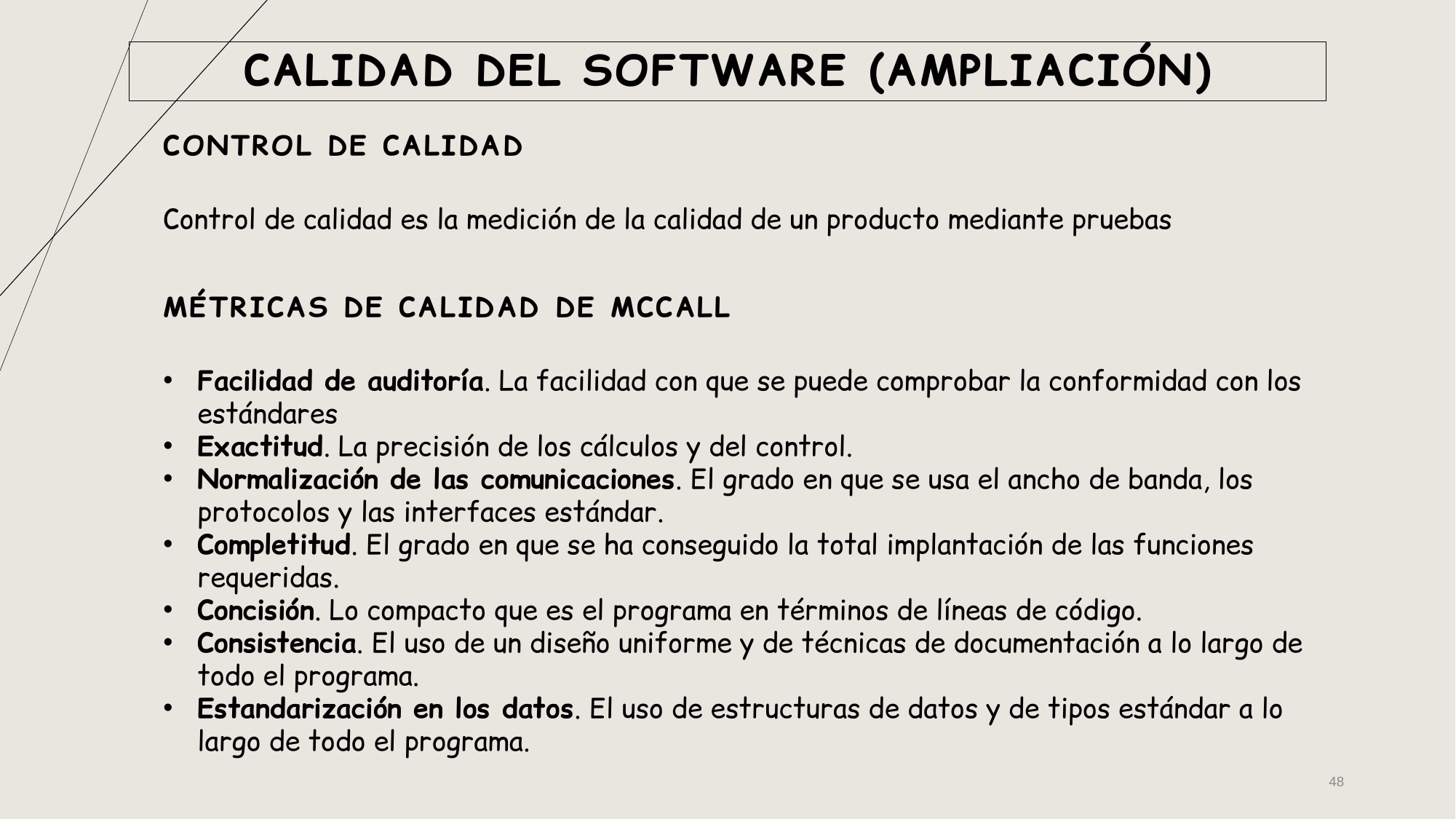

# Calidad del software (Ampliación)
Control de calidad
Control de calidad es la medición de la calidad de un producto mediante pruebas
Métricas de calidad DE MCCALL
Facilidad de auditoría. La facilidad con que se puede comprobar la conformidad con los estándares
Exactitud. La precisión de los cálculos y del control.
Normalización de las comunicaciones. El grado en que se usa el ancho de banda, los protocolos y las interfaces estándar.
Completitud. El grado en que se ha conseguido la total implantación de las funciones requeridas.
Concisión. Lo compacto que es el programa en términos de líneas de código.
Consistencia. El uso de un diseño uniforme y de técnicas de documentación a lo largo de todo el programa.
Estandarización en los datos. El uso de estructuras de datos y de tipos estándar a lo largo de todo el programa.
48